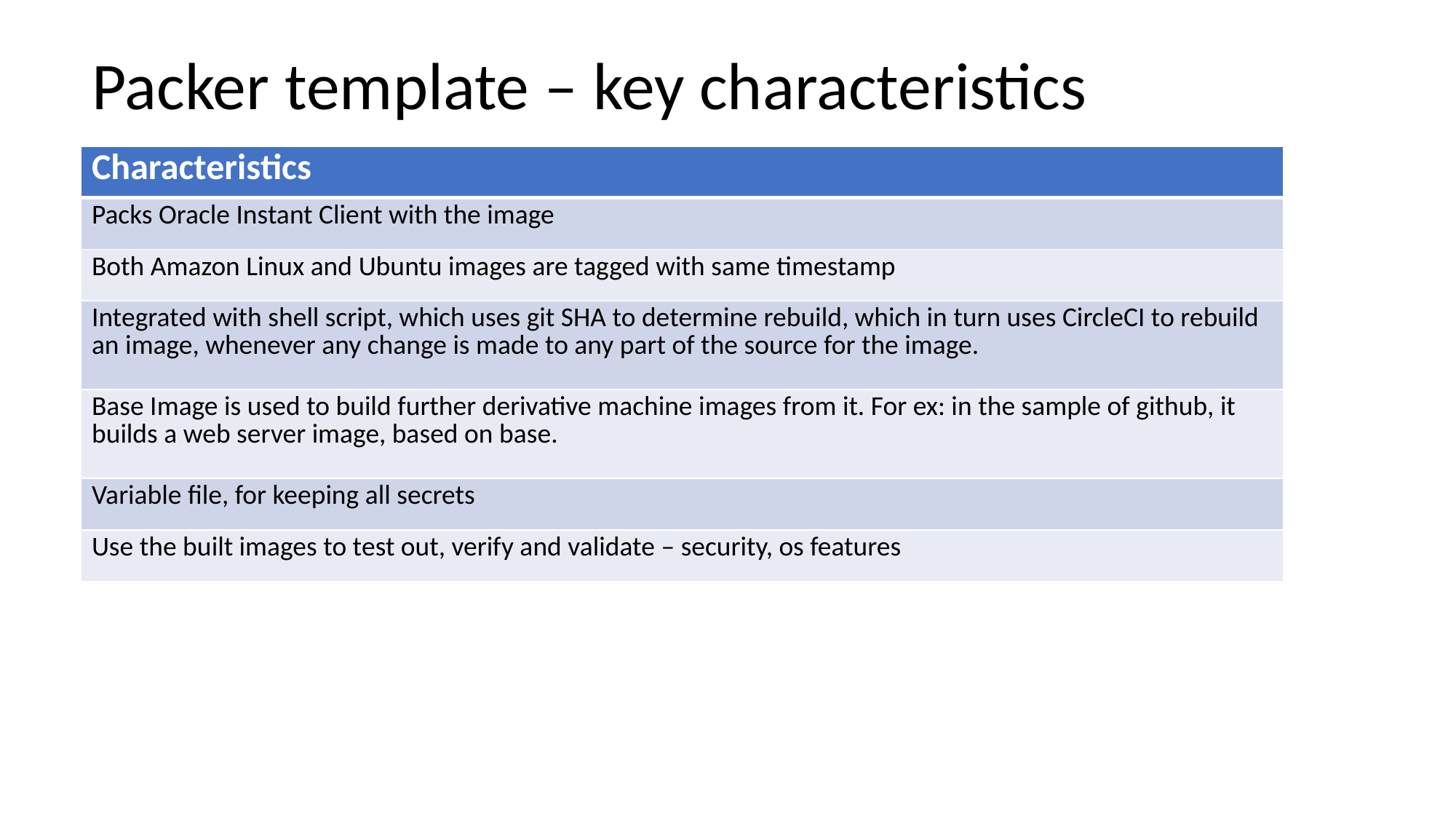

# Packer template – key characteristics
| Characteristics |
| --- |
| Packs Oracle Instant Client with the image |
| Both Amazon Linux and Ubuntu images are tagged with same timestamp |
| Integrated with shell script, which uses git SHA to determine rebuild, which in turn uses CircleCI to rebuild an image, whenever any change is made to any part of the source for the image. |
| Base Image is used to build further derivative machine images from it. For ex: in the sample of github, it builds a web server image, based on base. |
| Variable file, for keeping all secrets |
| Use the built images to test out, verify and validate – security, os features |